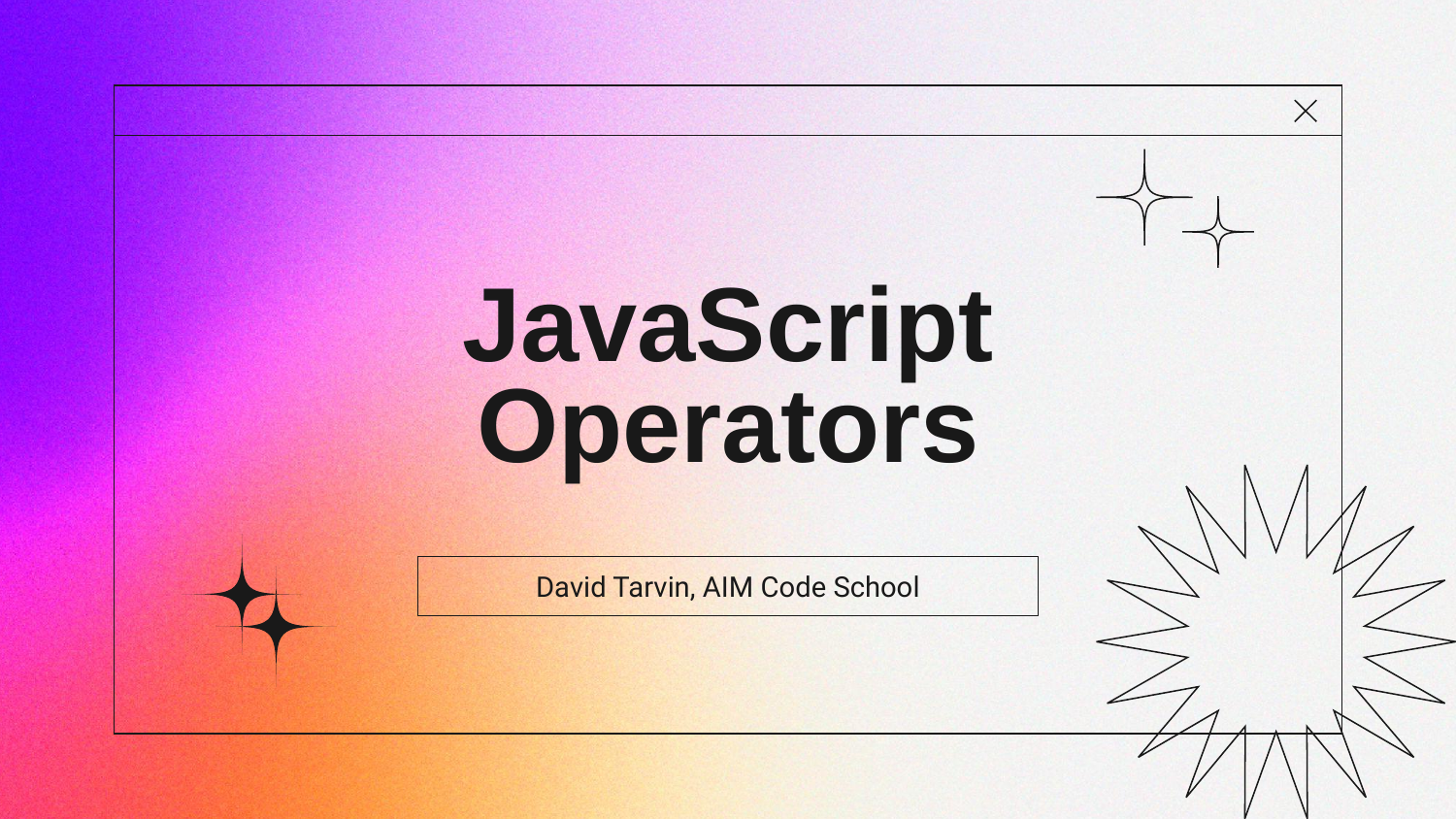

# JavaScript Operators

David Tarvin, AIM Code School